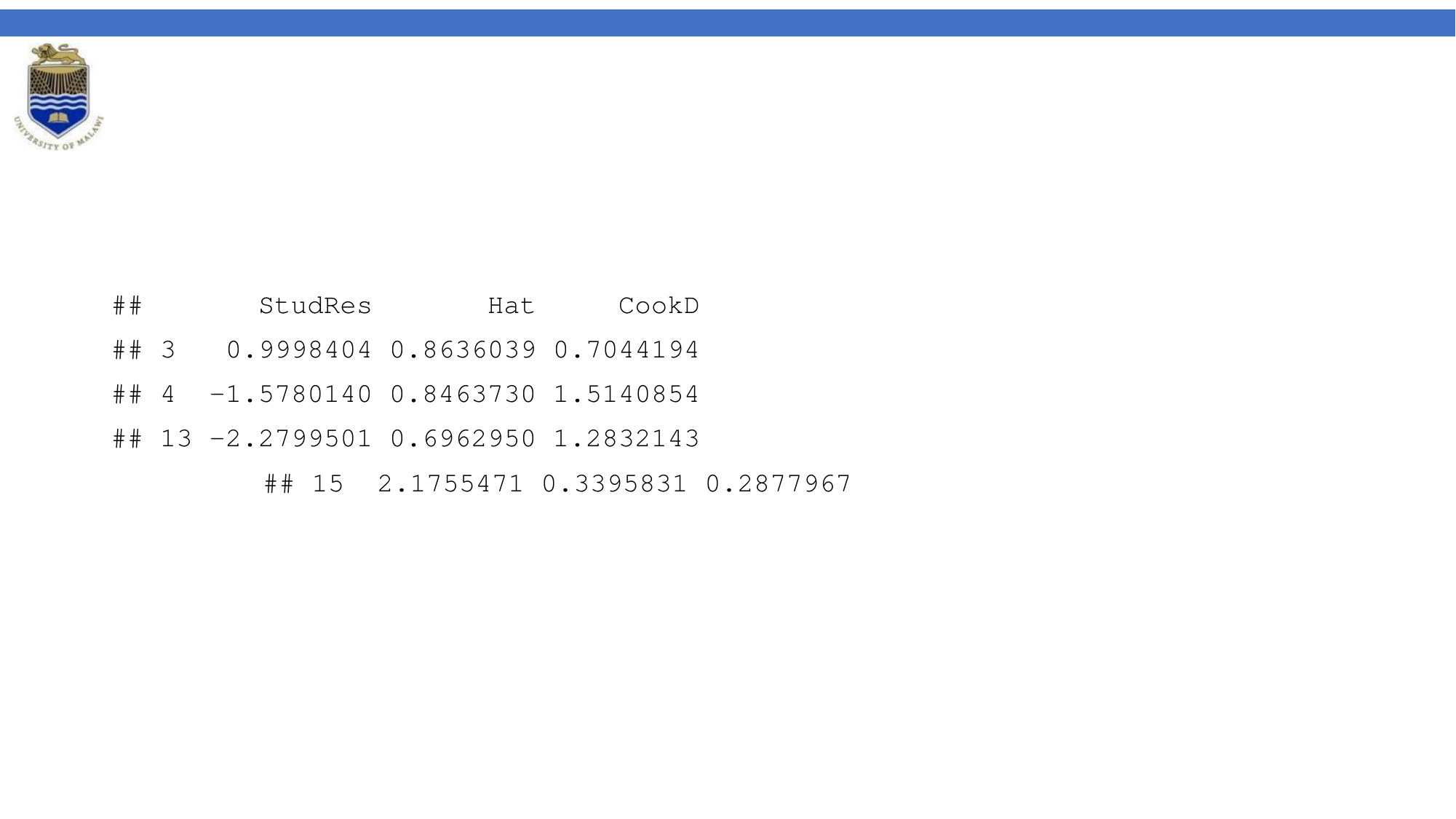

##       StudRes       Hat     CookD
## 3   0.9998404 0.8636039 0.7044194
## 4  -1.5780140 0.8463730 1.5140854
## 13 -2.2799501 0.6962950 1.2832143
## 15  2.1755471 0.3395831 0.2877967